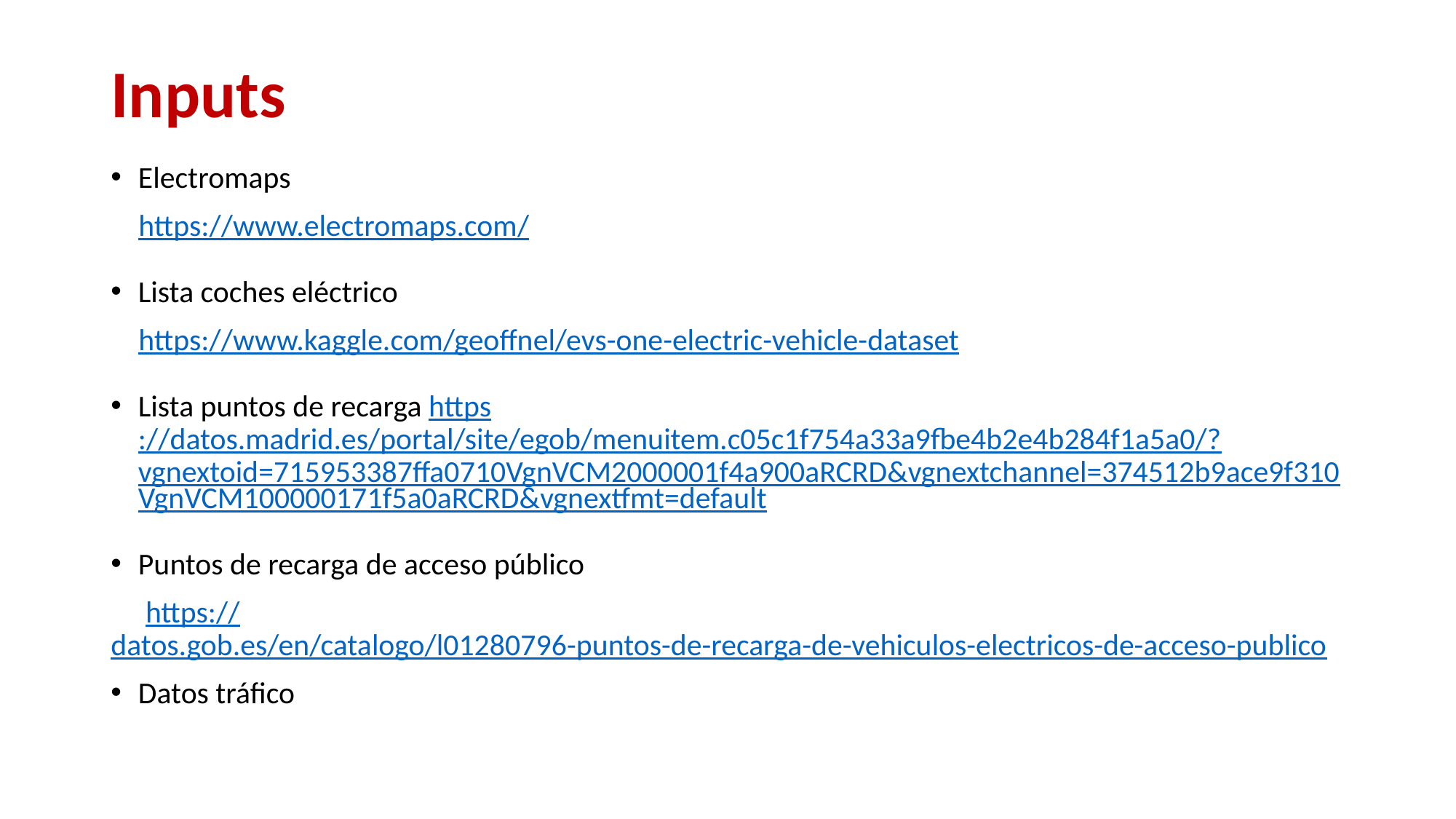

# Inputs
Electromaps
    https://www.electromaps.com/
Lista coches eléctrico
    https://www.kaggle.com/geoffnel/evs-one-electric-vehicle-dataset
Lista puntos de recarga https://datos.madrid.es/portal/site/egob/menuitem.c05c1f754a33a9fbe4b2e4b284f1a5a0/?vgnextoid=715953387ffa0710VgnVCM2000001f4a900aRCRD&vgnextchannel=374512b9ace9f310VgnVCM100000171f5a0aRCRD&vgnextfmt=default
Puntos de recarga de acceso público
     https://datos.gob.es/en/catalogo/l01280796-puntos-de-recarga-de-vehiculos-electricos-de-acceso-publico
Datos tráfico